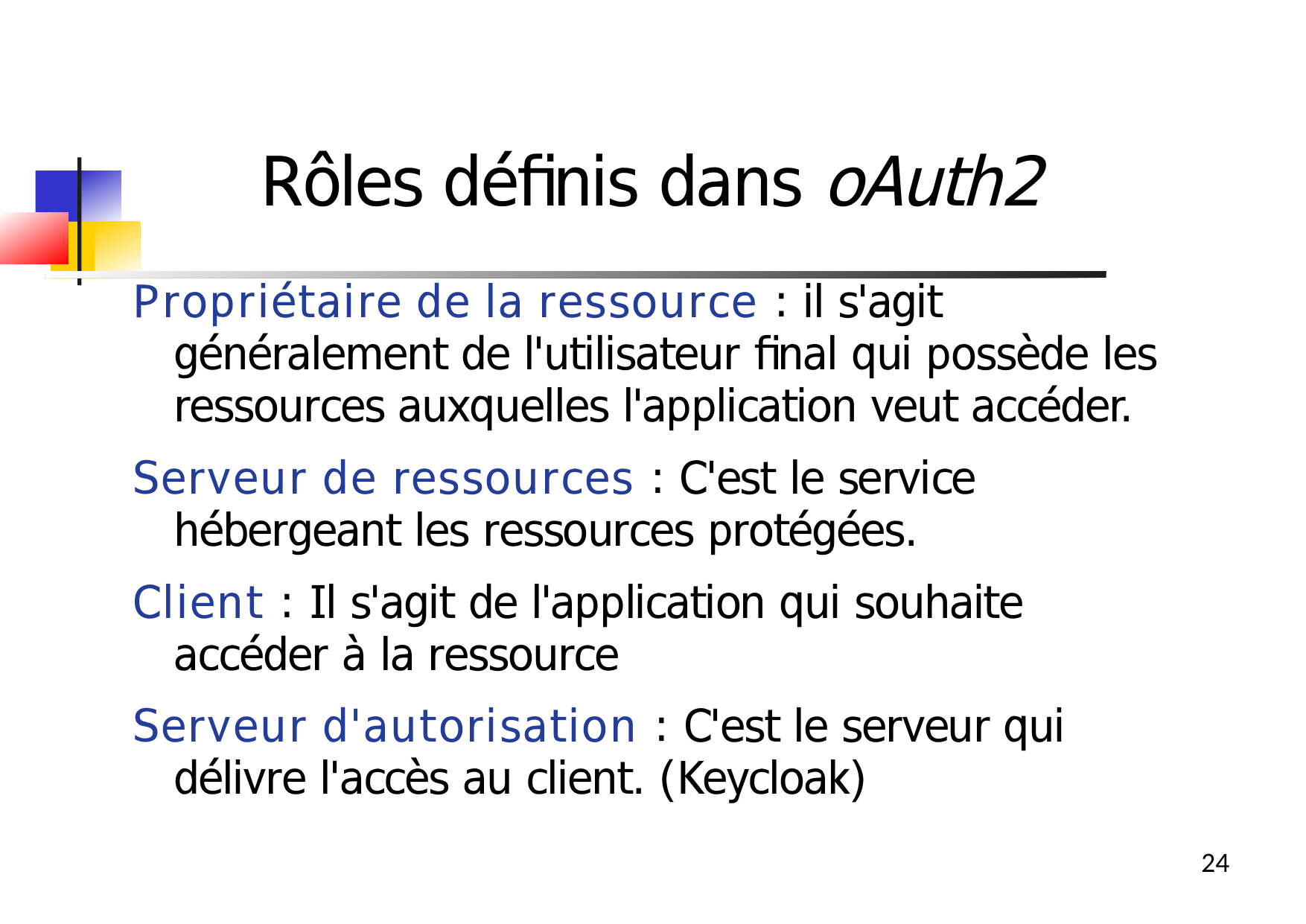

Rôles définis dans oAuth2
Propriétaire de la ressource : il s'agit généralement de l'utilisateur final qui possède les ressources auxquelles l'application veut accéder.
Serveur de ressources : C'est le service hébergeant les ressources protégées.
Client : Il s'agit de l'application qui souhaite accéder à la ressource
Serveur d'autorisation : C'est le serveur qui délivre l'accès au client. (Keycloak)